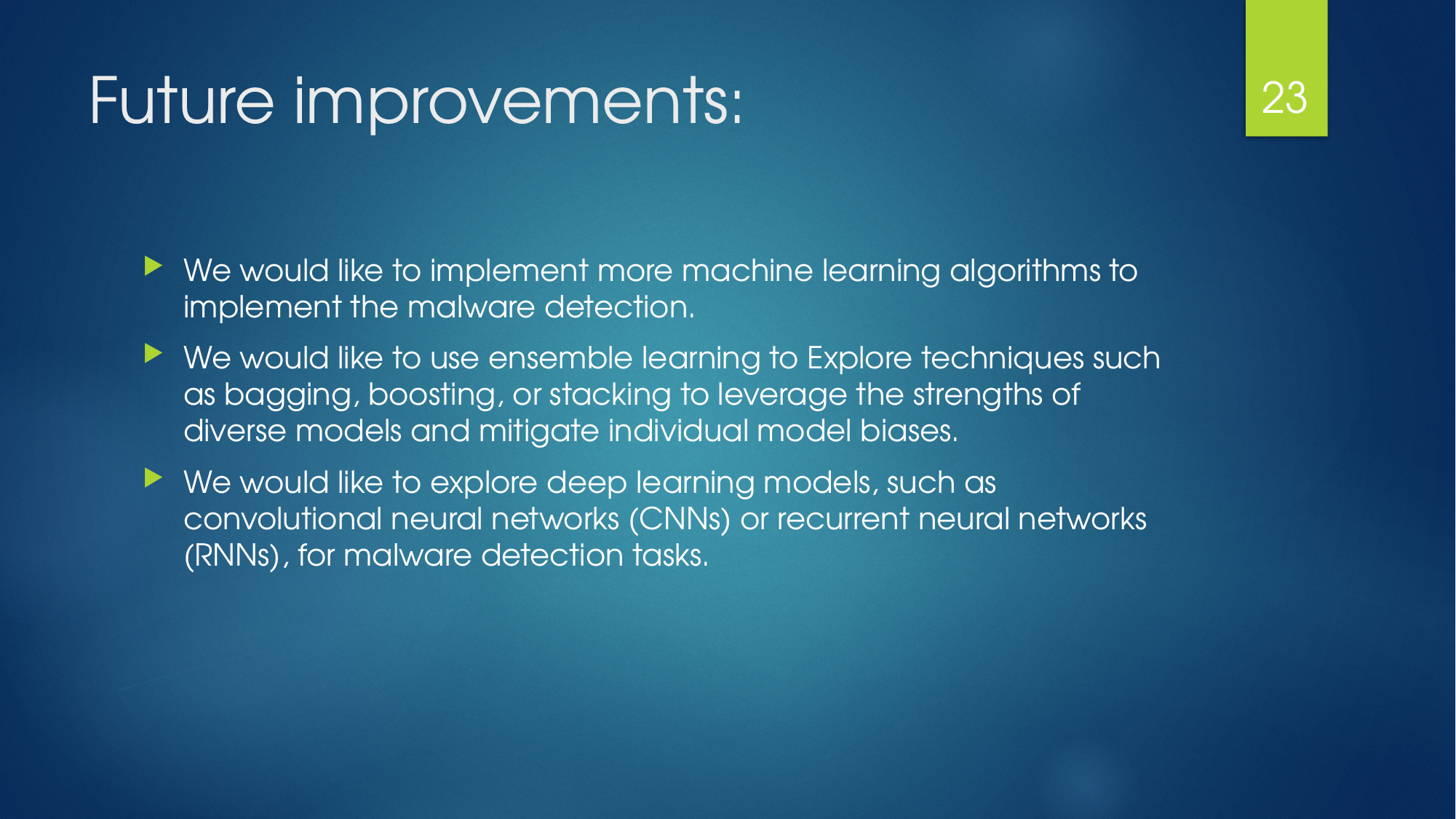

23
# Future improvements:
We would like to implement more machine learning algorithms to implement the malware detection.
We would like to use ensemble learning to Explore techniques such as bagging, boosting, or stacking to leverage the strengths of diverse models and mitigate individual model biases.
We would like to explore deep learning models, such as convolutional neural networks (CNNs) or recurrent neural networks (RNNs), for malware detection tasks.